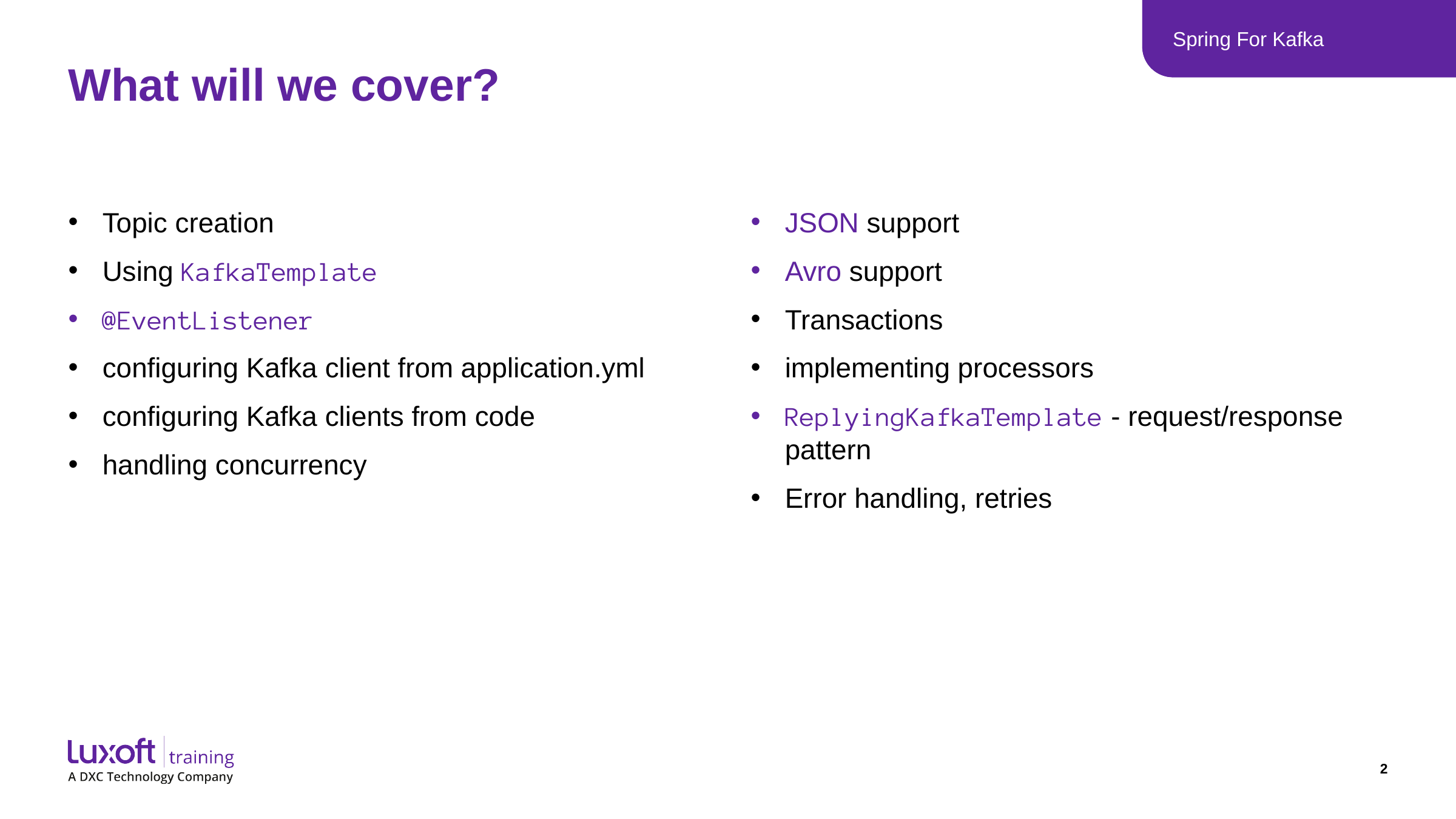

Spring For Kafka

# What will we cover?
JSON support
Avro support
Transactions
implementing processors
ReplyingKafkaTemplate - request/response pattern
Error handling, retries
Topic creation
Using KafkaTemplate
@EventListener
configuring Kafka client from application.yml
configuring Kafka clients from code
handling concurrency